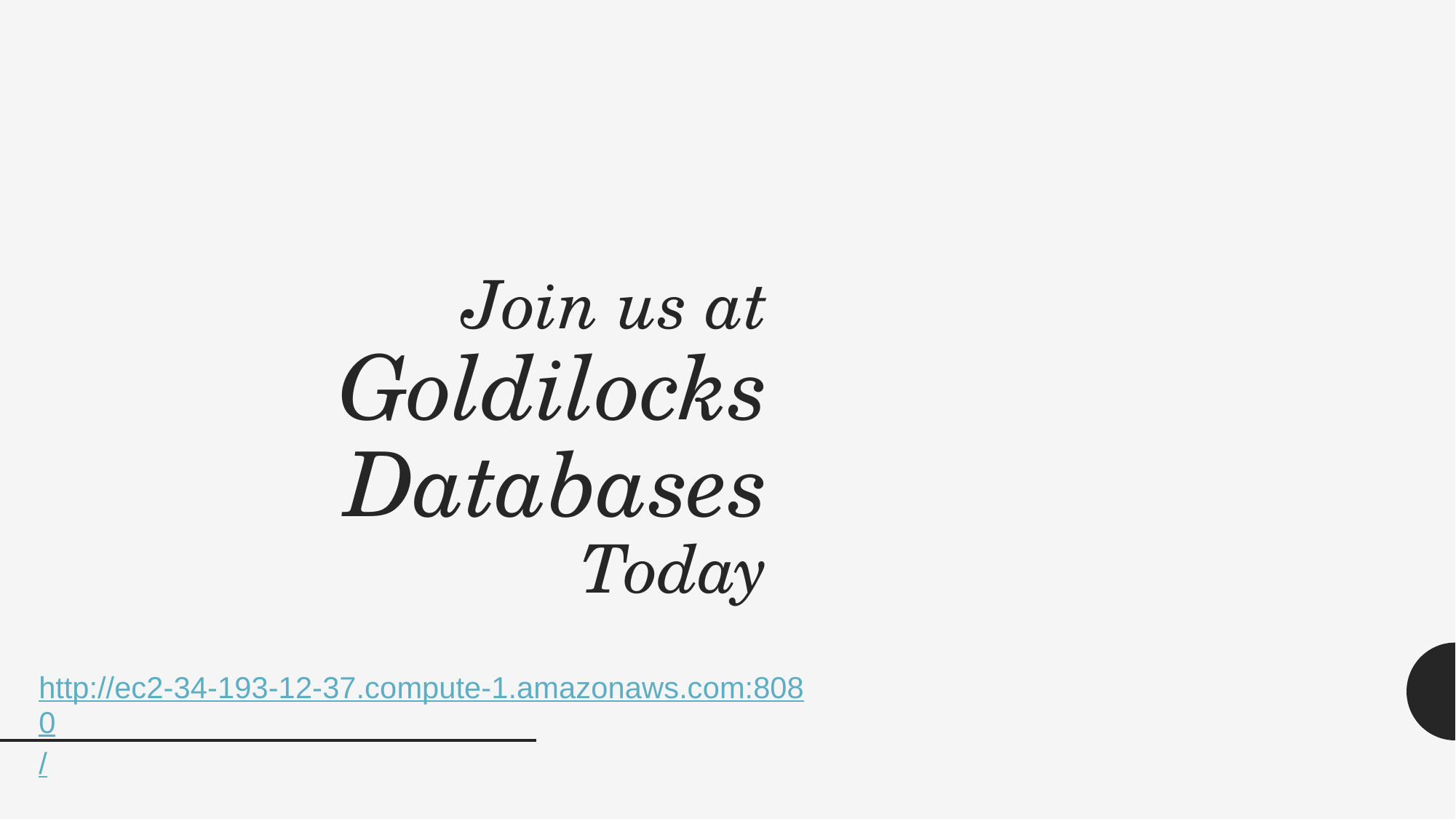

# Join us at Goldilocks Databases Today
http://ec2-34-193-12-37.compute-1.amazonaws.com:8080/